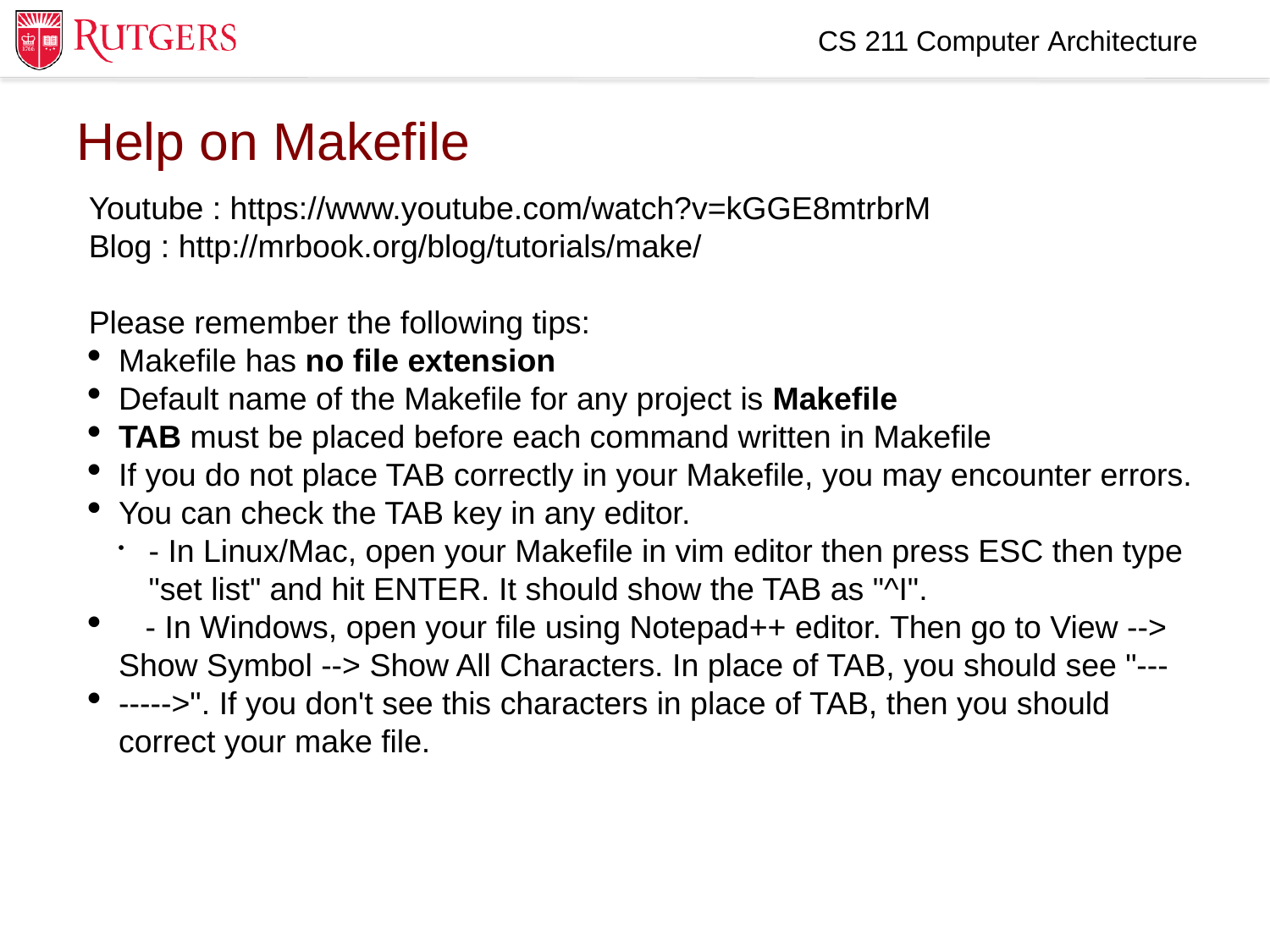

CS 211 Computer Architecture

Help on Makefile
Youtube : https://www.youtube.com/watch?v=kGGE8mtrbrM
Blog : http://mrbook.org/blog/tutorials/make/

Please remember the following tips:
Makefile has no file extension
Default name of the Makefile for any project is Makefile
TAB must be placed before each command written in Makefile
If you do not place TAB correctly in your Makefile, you may encounter errors.
You can check the TAB key in any editor.
- In Linux/Mac, open your Makefile in vim editor then press ESC then type "set list" and hit ENTER. It should show the TAB as "^I".
   - In Windows, open your file using Notepad++ editor. Then go to View --> Show Symbol --> Show All Characters. In place of TAB, you should see "---
----->". If you don't see this characters in place of TAB, then you should correct your make file.

7